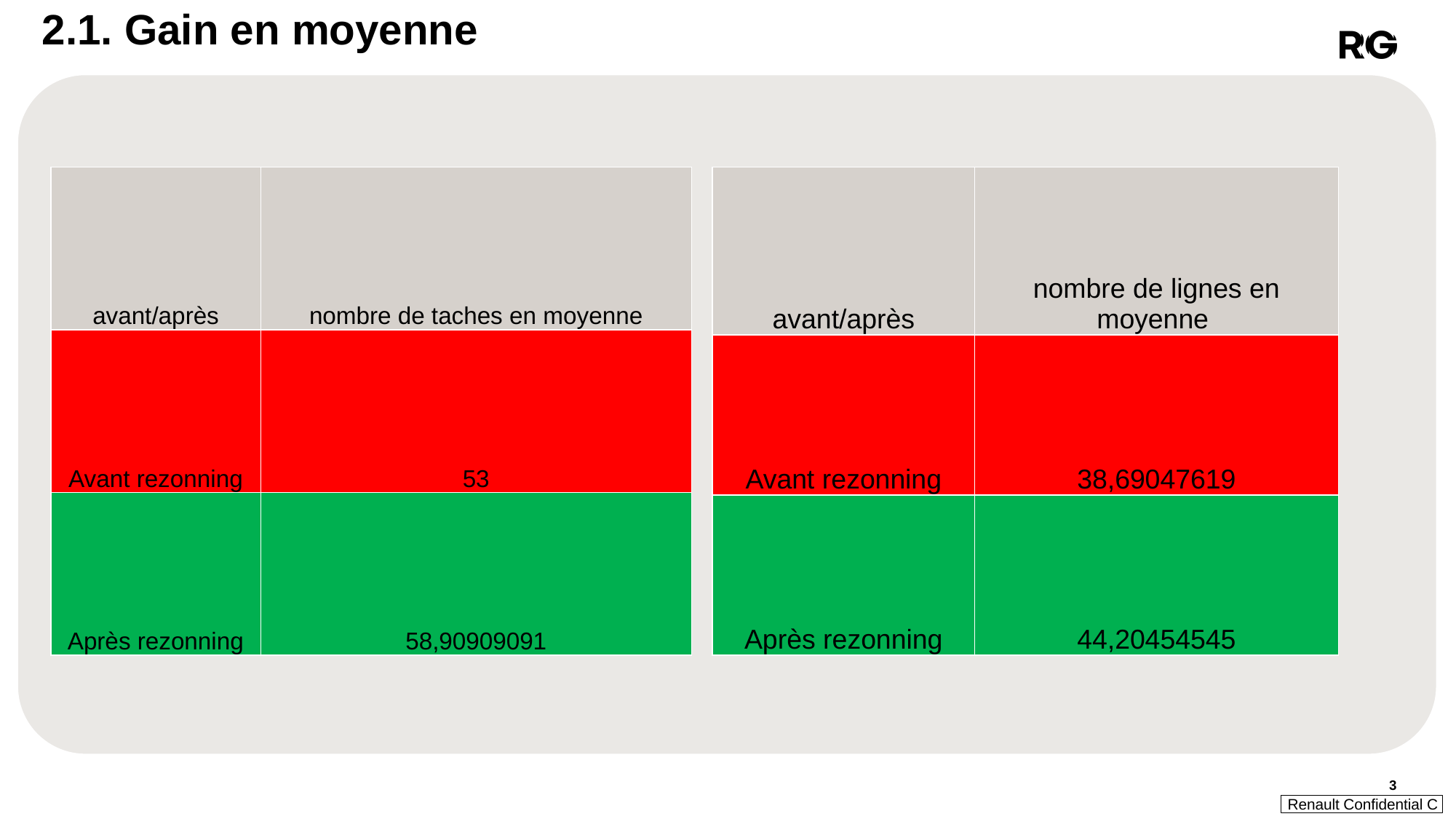

2.1. Gain en moyenne

| avant/après | nombre de taches en moyenne |
| --- | --- |
| Avant rezonning | 53 |
| Après rezonning | 58,90909091 |
| avant/après | nombre de lignes en moyenne |
| --- | --- |
| Avant rezonning | 38,69047619 |
| Après rezonning | 44,20454545 |